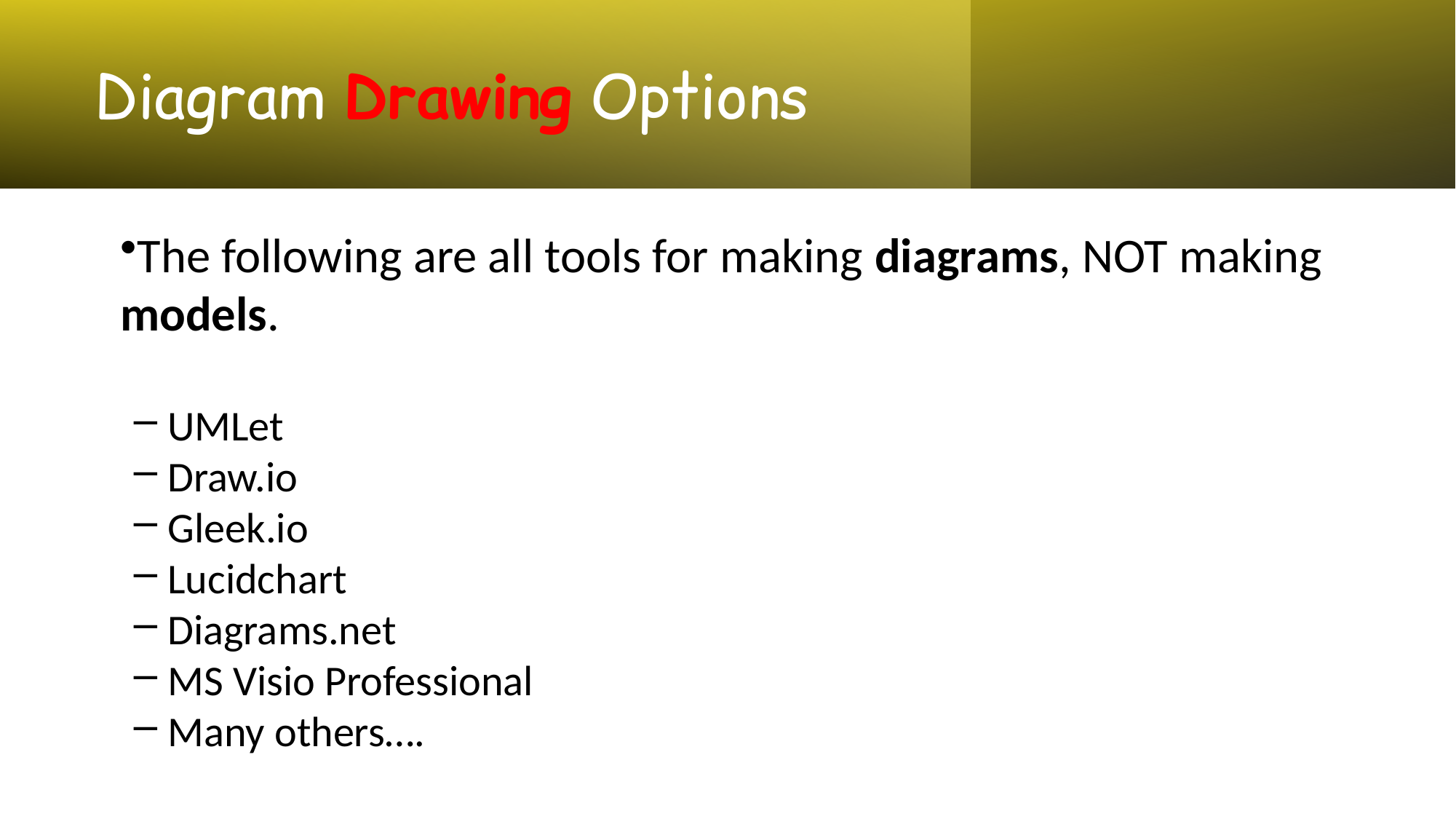

# Diagram Drawing Options
The following are all tools for making diagrams, NOT making models.

UMLet
Draw.io
Gleek.io
Lucidchart
Diagrams.net
MS Visio Professional
Many others….